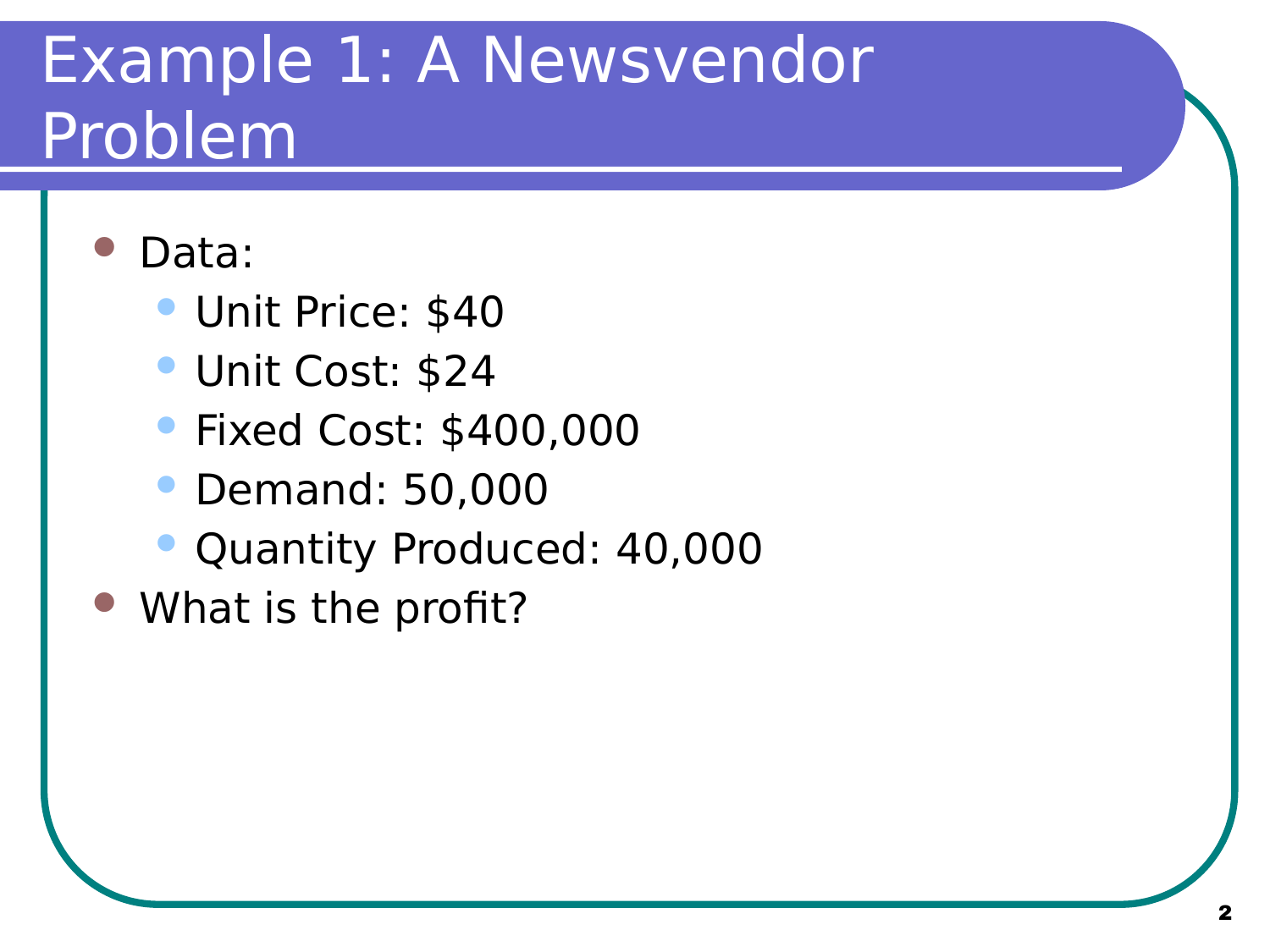

# Example 1: A Newsvendor Problem
Data:
Unit Price: $40
Unit Cost: $24
Fixed Cost: $400,000
Demand: 50,000
Quantity Produced: 40,000
What is the profit?
2